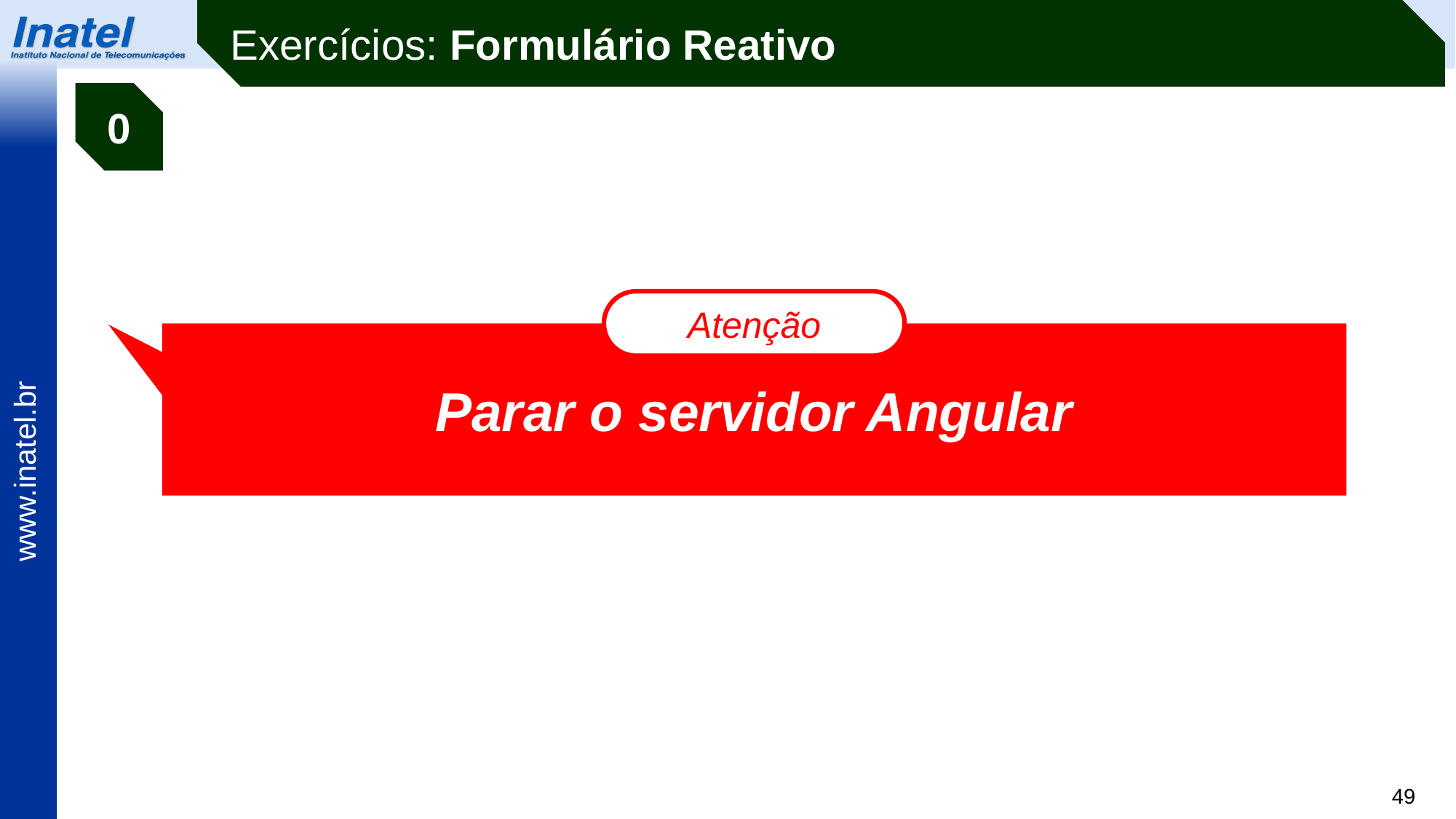

Exercícios: Formulário Reativo
0
Atenção
Parar o servidor Angular